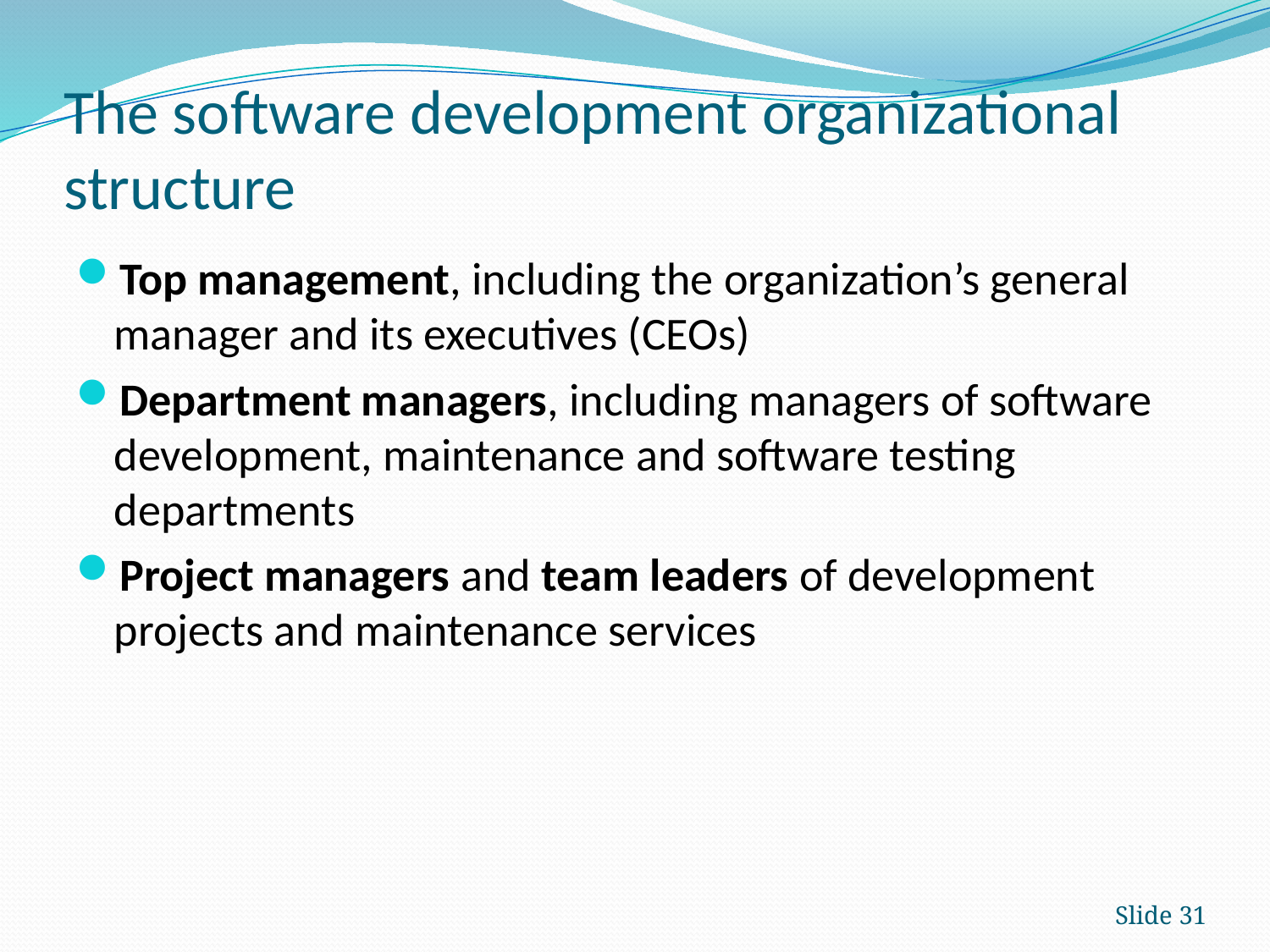

# The software development organizational structure
Top management, including the organization’s general manager and its executives (CEOs)
Department managers, including managers of software development, maintenance and software testing departments
Project managers and team leaders of development projects and maintenance services
Slide 31